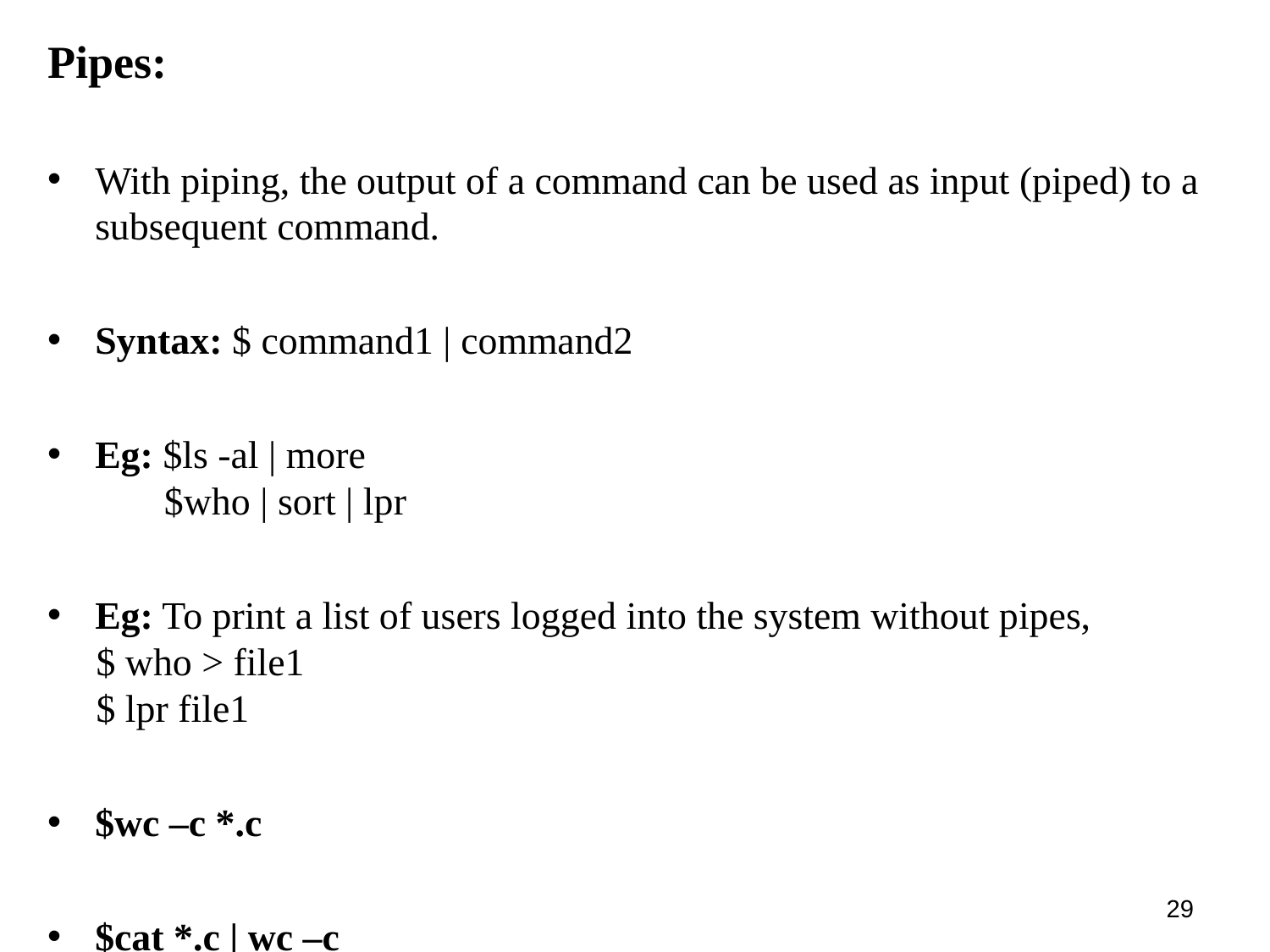

Pipes:

With piping, the output of a command can be used as input (piped) to a subsequent command.

Syntax: $ command1 | command2

Eg: $ls -al | more
            $who | sort | lpr

Eg: To print a list of users logged into the system without pipes,
     $ who > file1
     $ lpr file1

$wc –c *.c

$cat *.c | wc –c

29